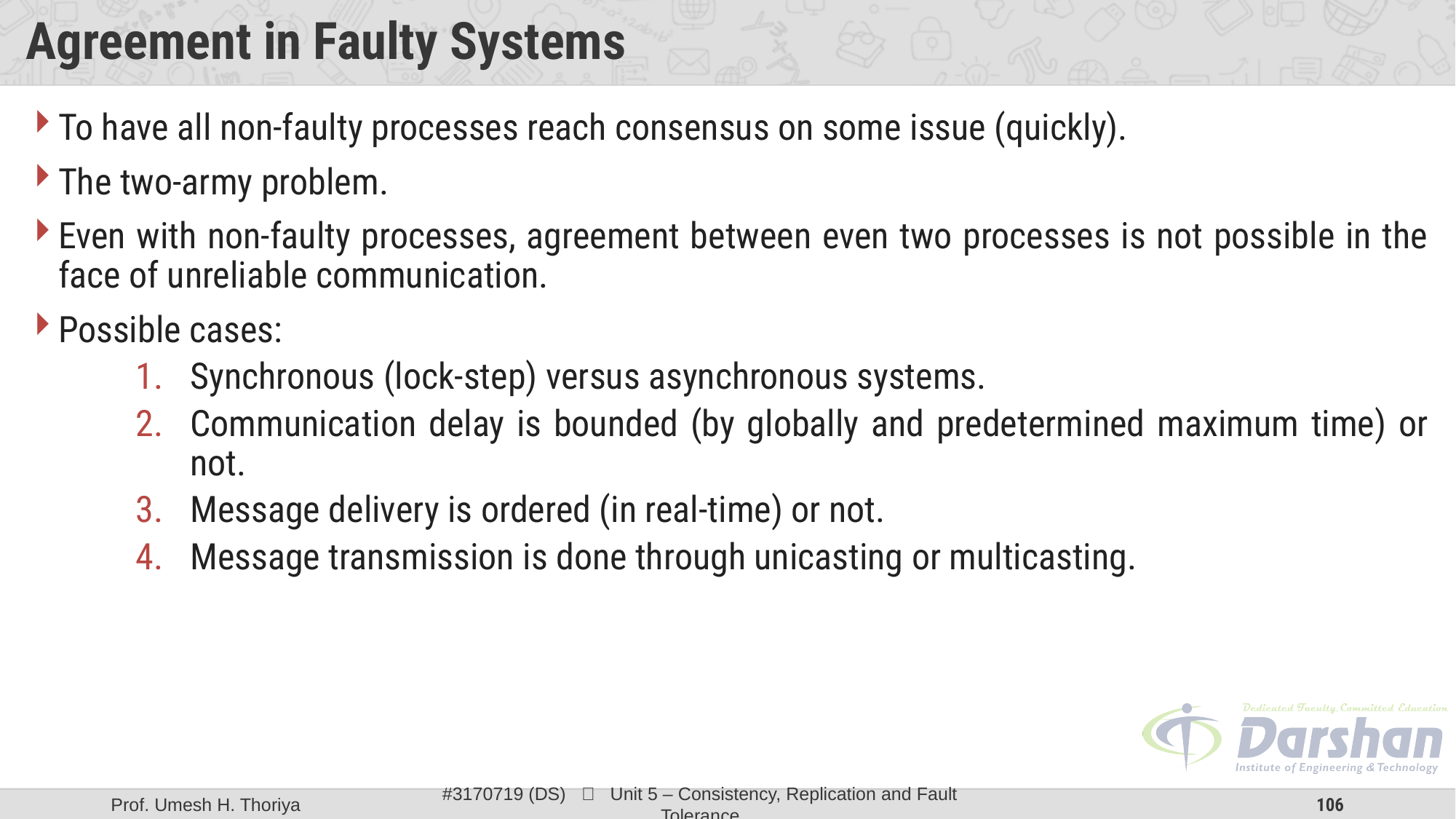

# Agreement in Faulty Systems
To have all non-faulty processes reach consensus on some issue (quickly).
The two-army problem.
Even with non-faulty processes, agreement between even two processes is not possible in the face of unreliable communication.
Possible cases:
Synchronous (lock-step) versus asynchronous systems.
Communication delay is bounded (by globally and predetermined maximum time) or not.
Message delivery is ordered (in real-time) or not.
Message transmission is done through unicasting or multicasting.